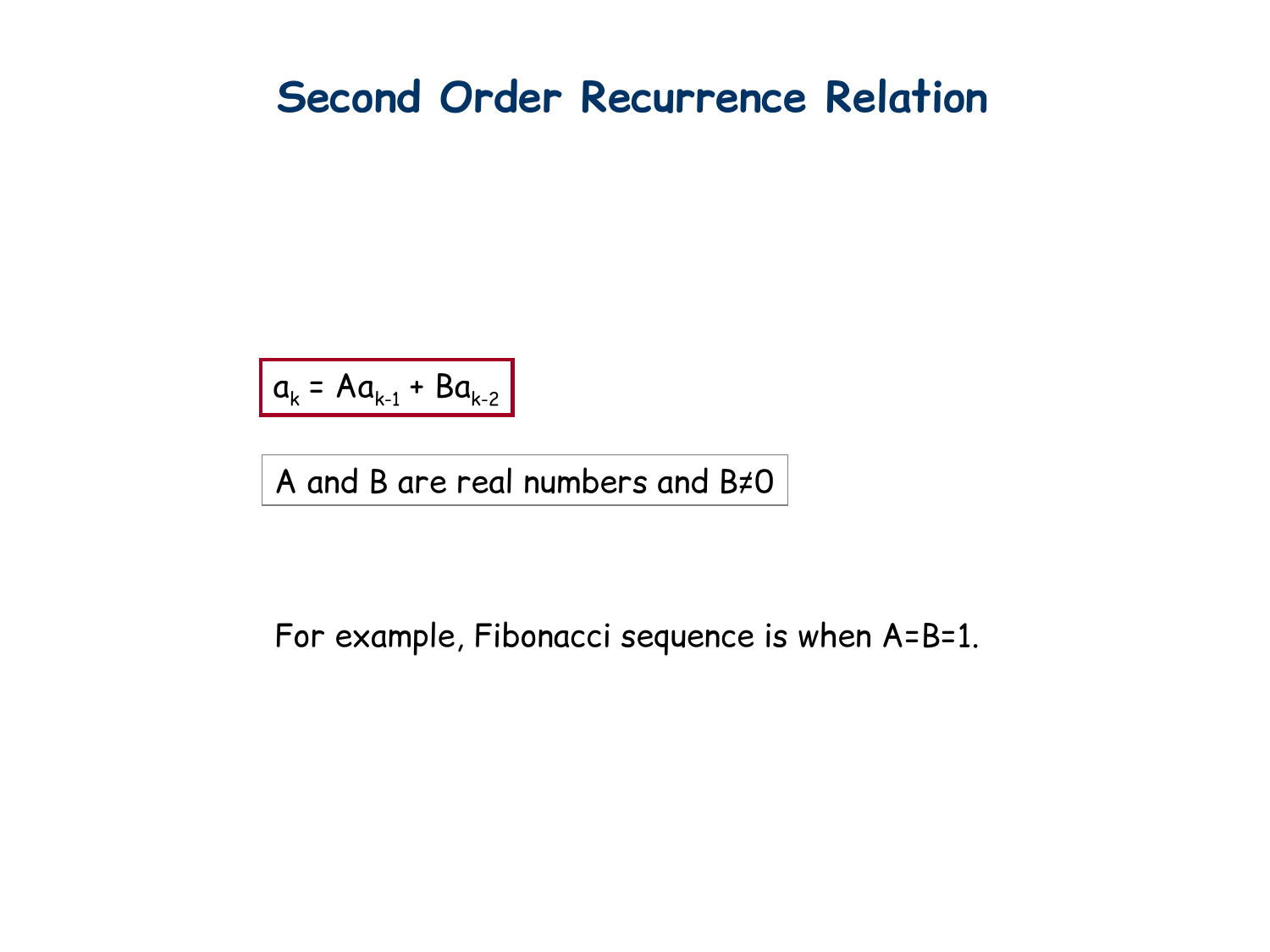

Second Order Recurrence Relation
ak = Aak-1 + Bak-2
A and B are real numbers and B≠0
For example, Fibonacci sequence is when A=B=1.